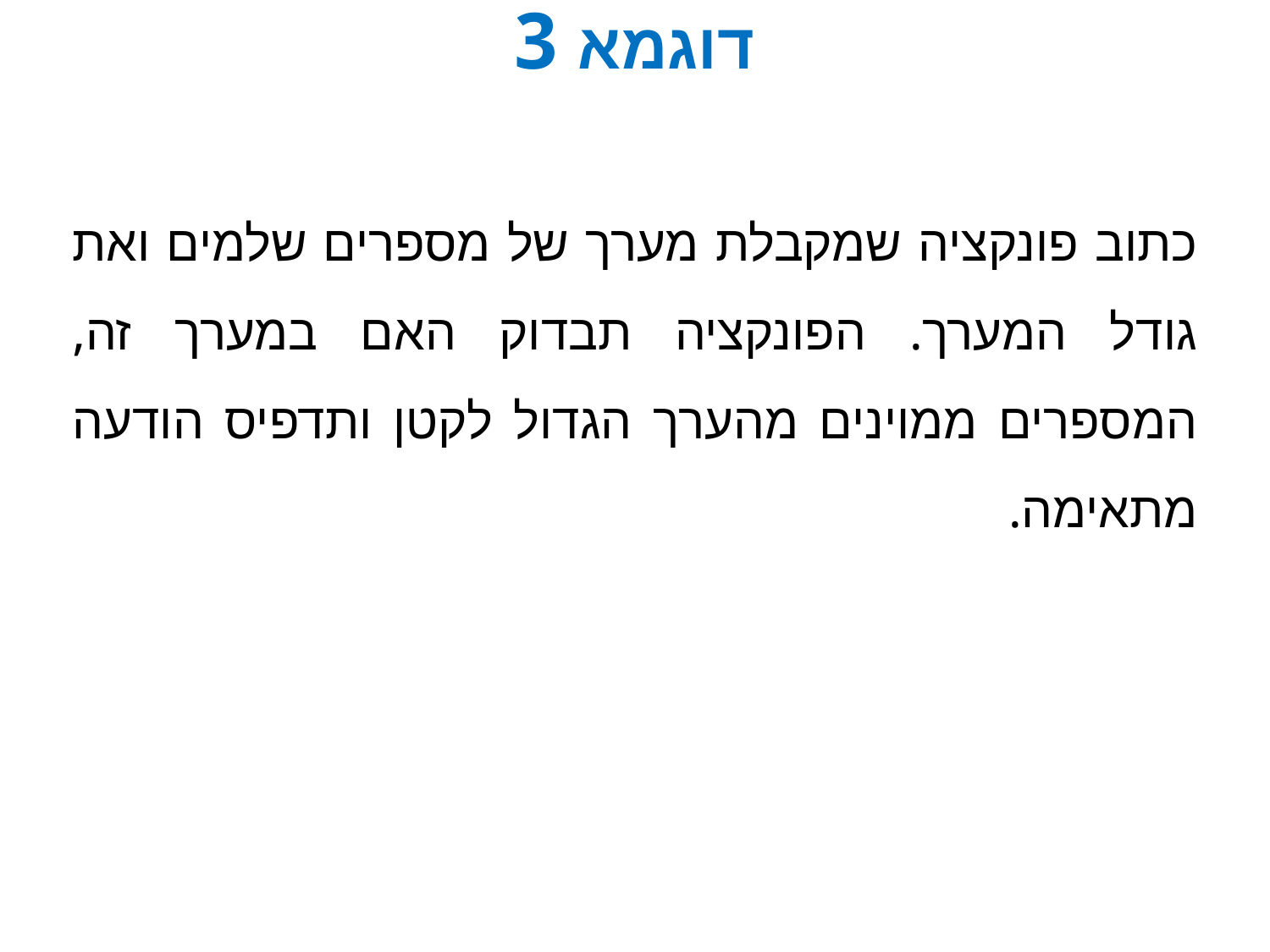

# דוגמא 3
כתוב פונקציה שמקבלת מערך של מספרים שלמים ואת גודל המערך. הפונקציה תבדוק האם במערך זה, המספרים ממוינים מהערך הגדול לקטן ותדפיס הודעה מתאימה.